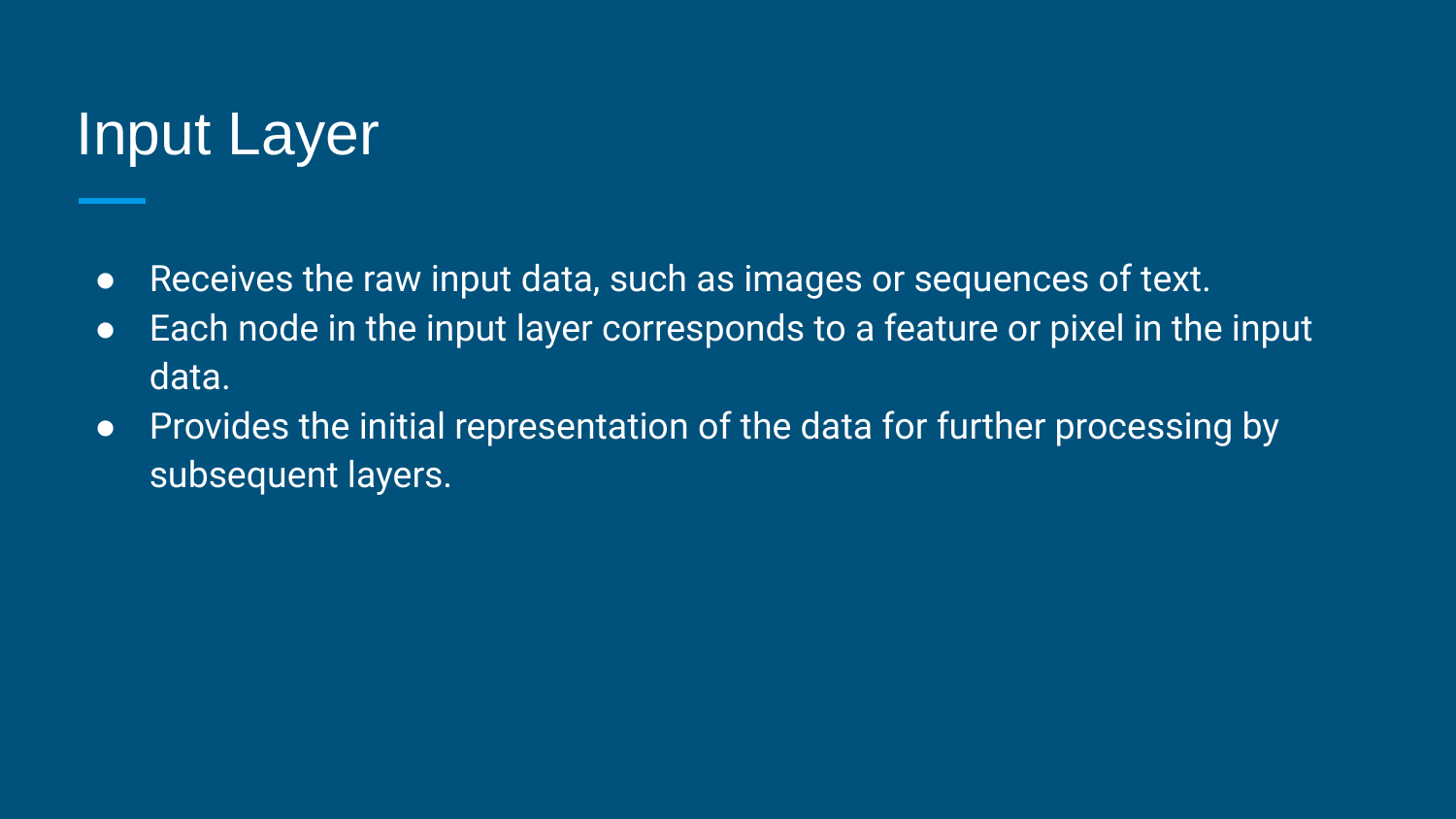

# Input Layer
Receives the raw input data, such as images or sequences of text.
Each node in the input layer corresponds to a feature or pixel in the input data.
Provides the initial representation of the data for further processing by subsequent layers.